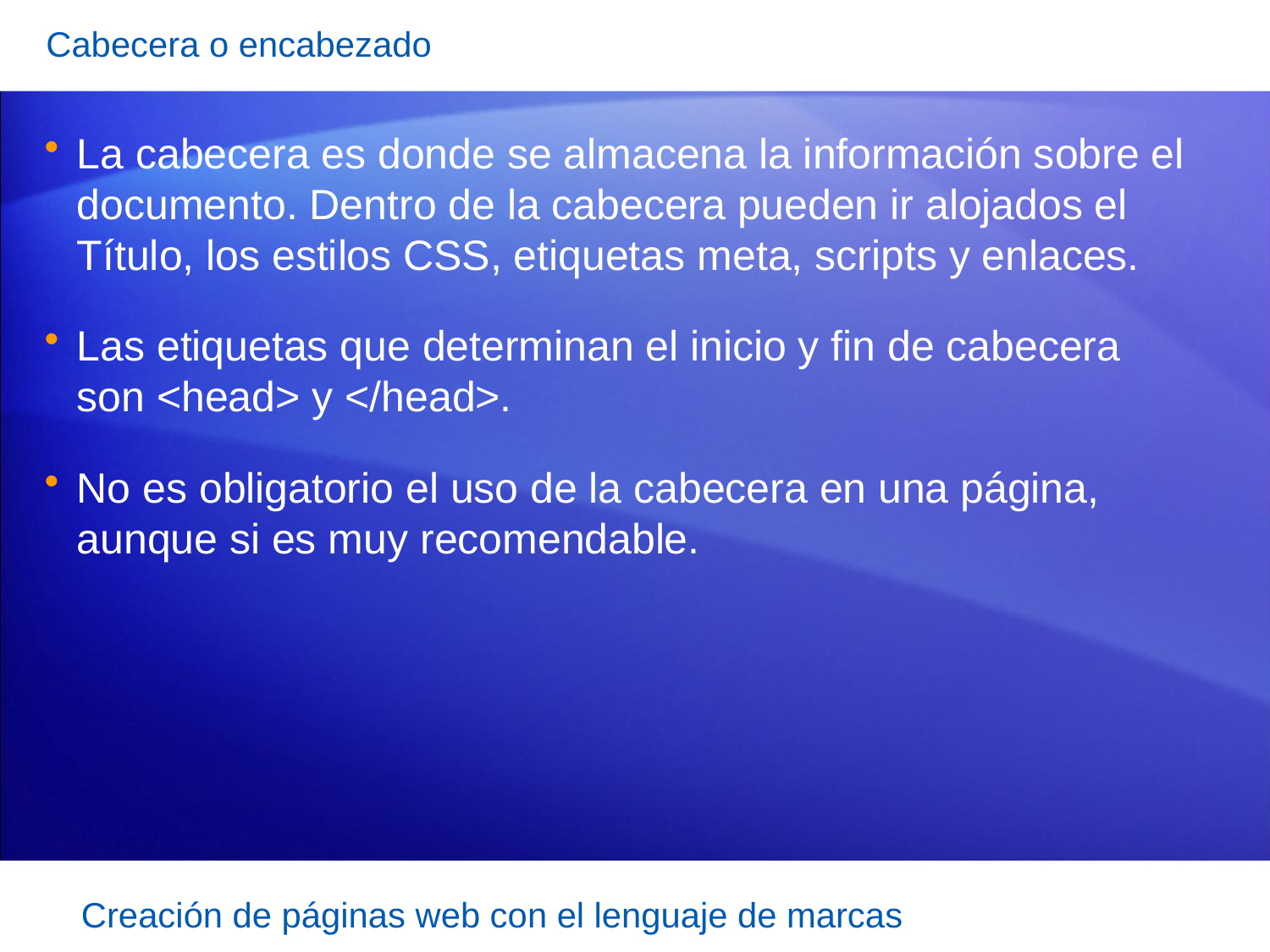

Cabecera o encabezado

La cabecera es donde se almacena la información sobre el documento. Dentro de la cabecera pueden ir alojados el Título, los estilos CSS, etiquetas meta, scripts y enlaces.
Las etiquetas que determinan el inicio y fin de cabecera son <head> y </head>.
No es obligatorio el uso de la cabecera en una página, aunque si es muy recomendable.
Creación de páginas web con el lenguaje de marcas